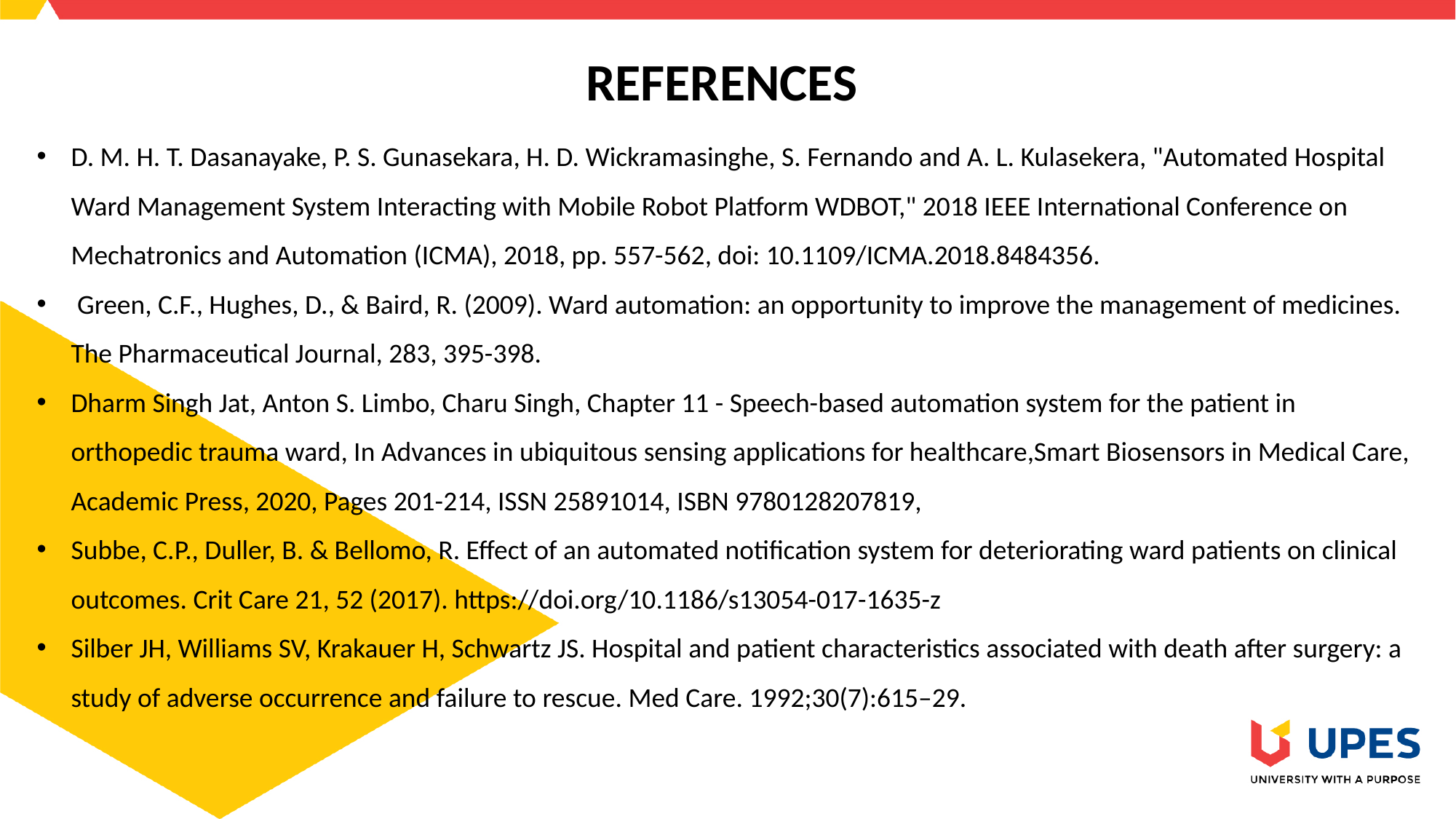

# REFERENCES
D. M. H. T. Dasanayake, P. S. Gunasekara, H. D. Wickramasinghe, S. Fernando and A. L. Kulasekera, "Automated Hospital Ward Management System Interacting with Mobile Robot Platform WDBOT," 2018 IEEE International Conference on Mechatronics and Automation (ICMA), 2018, pp. 557-562, doi: 10.1109/ICMA.2018.8484356.
 Green, C.F., Hughes, D., & Baird, R. (2009). Ward automation: an opportunity to improve the management of medicines. The Pharmaceutical Journal, 283, 395-398.
Dharm Singh Jat, Anton S. Limbo, Charu Singh, Chapter 11 - Speech-based automation system for the patient in orthopedic trauma ward, In Advances in ubiquitous sensing applications for healthcare,Smart Biosensors in Medical Care, Academic Press, 2020, Pages 201-214, ISSN 25891014, ISBN 9780128207819,
Subbe, C.P., Duller, B. & Bellomo, R. Effect of an automated notification system for deteriorating ward patients on clinical outcomes. Crit Care 21, 52 (2017). https://doi.org/10.1186/s13054-017-1635-z
Silber JH, Williams SV, Krakauer H, Schwartz JS. Hospital and patient characteristics associated with death after surgery: a study of adverse occurrence and failure to rescue. Med Care. 1992;30(7):615–29.